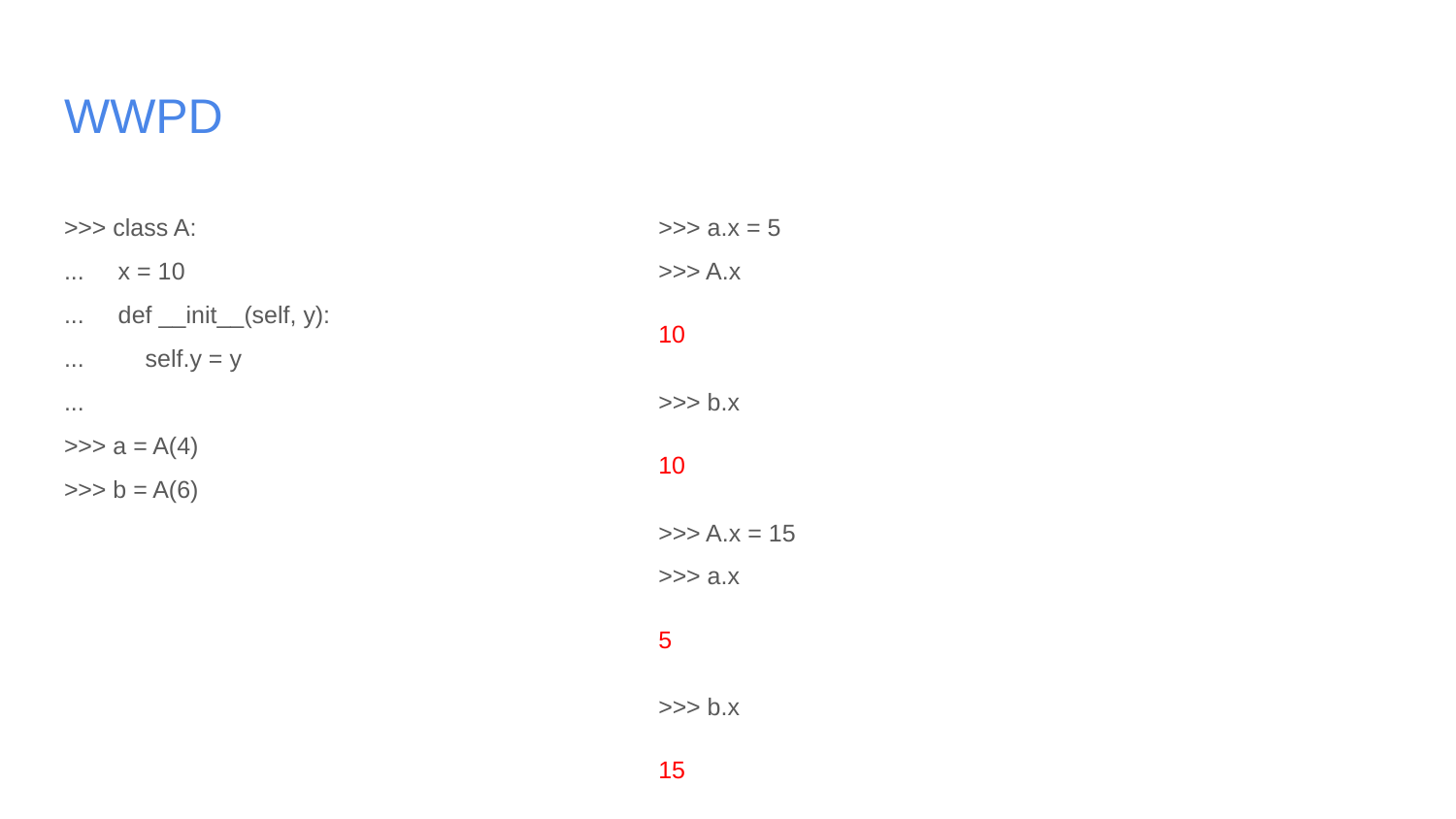

# WWPD
>>> class A:
...     x = 10
...     def __init__(self, y):
...         self.y = y
...
>>> a = A(4)
>>> b = A(6)

>>> a.x = 5
>>> A.x

>>> b.x

>>> A.x = 15
>>> a.x

>>> b.x
10

10

5

15